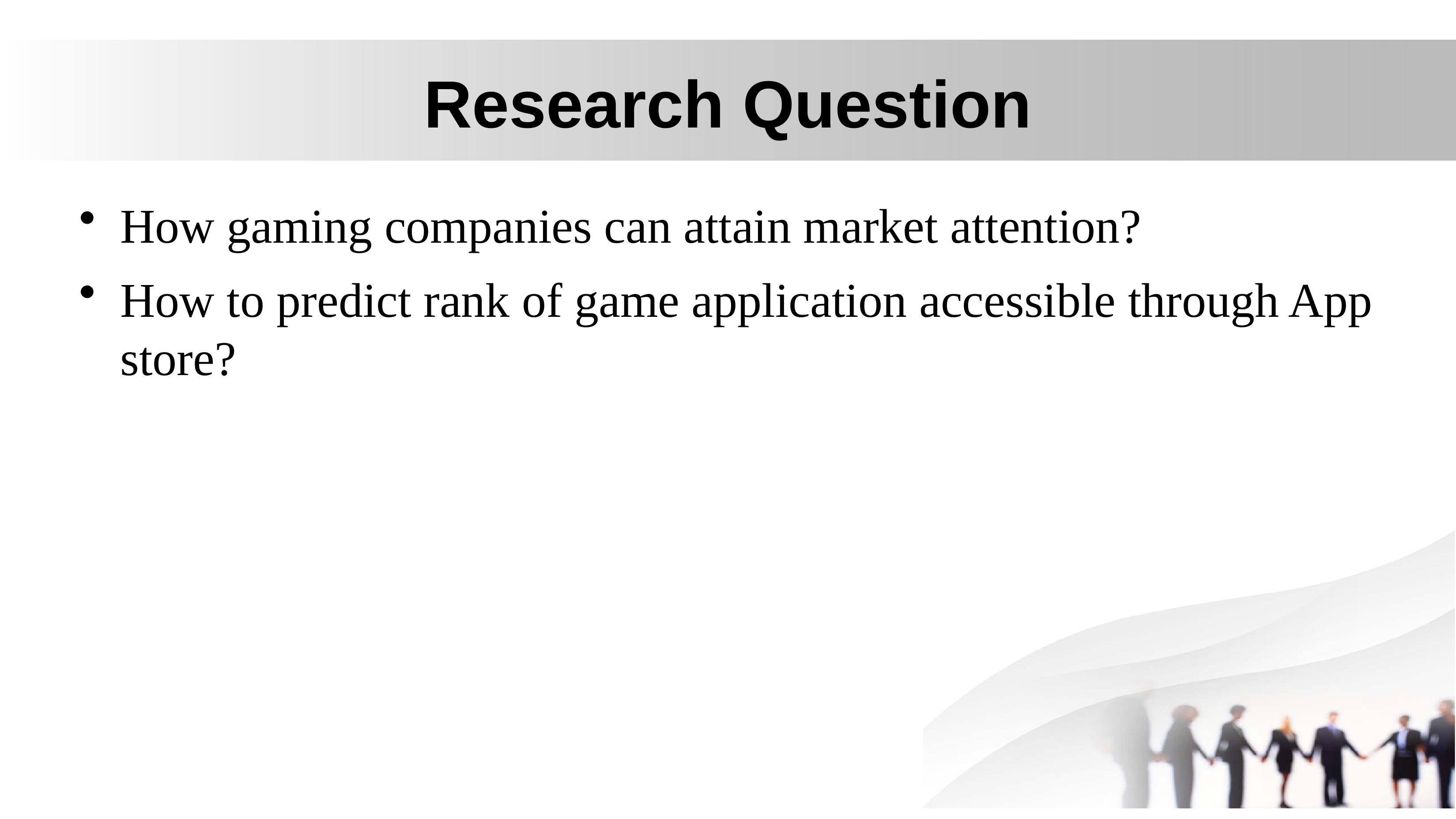

# Research Question
How gaming companies can attain market attention?
How to predict rank of game application accessible through App store?